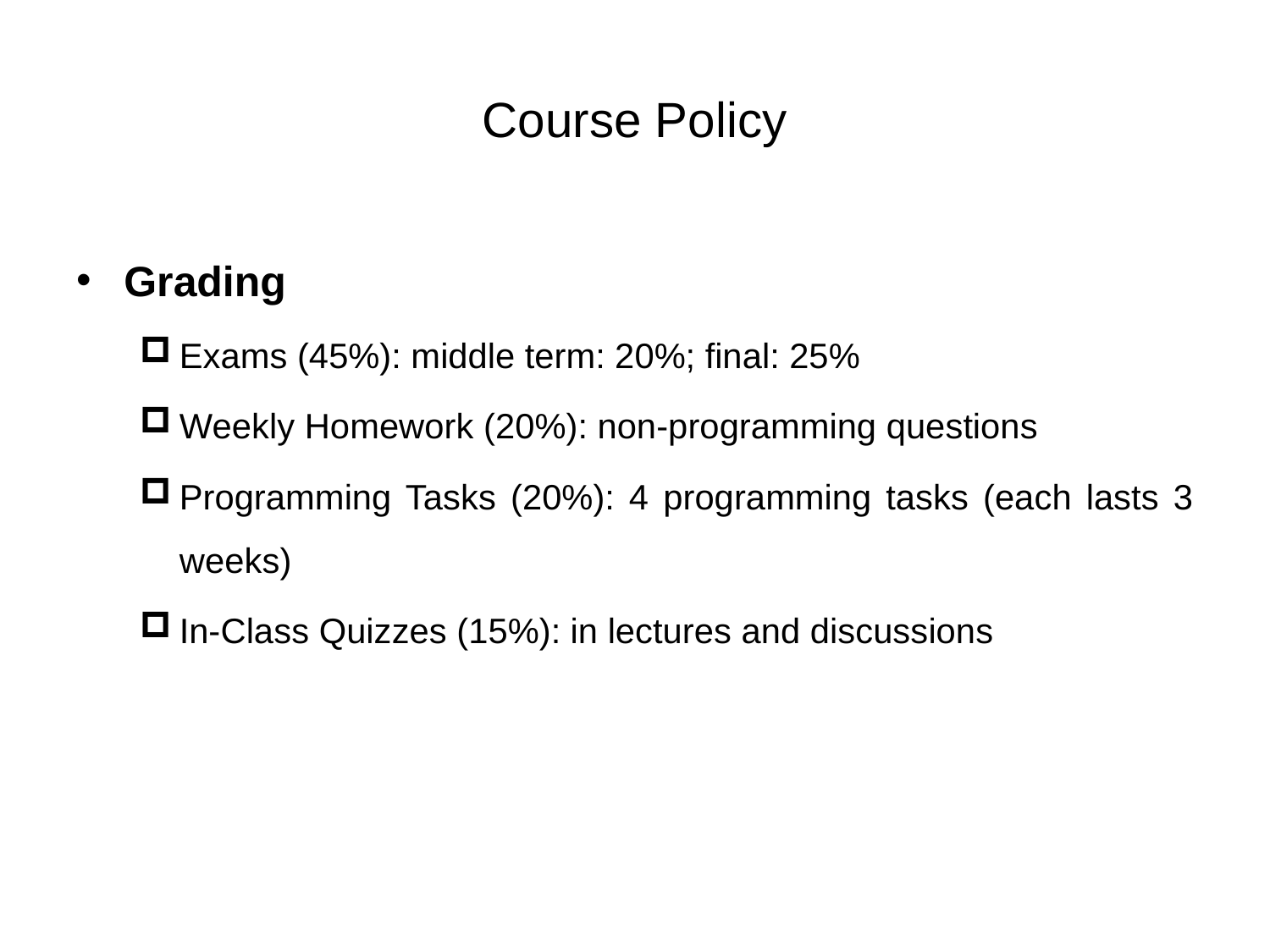

# Course Policy
Grading
Exams (45%): middle term: 20%; final: 25%
Weekly Homework (20%): non-programming questions
Programming Tasks (20%): 4 programming tasks (each lasts 3 weeks)
In-Class Quizzes (15%): in lectures and discussions